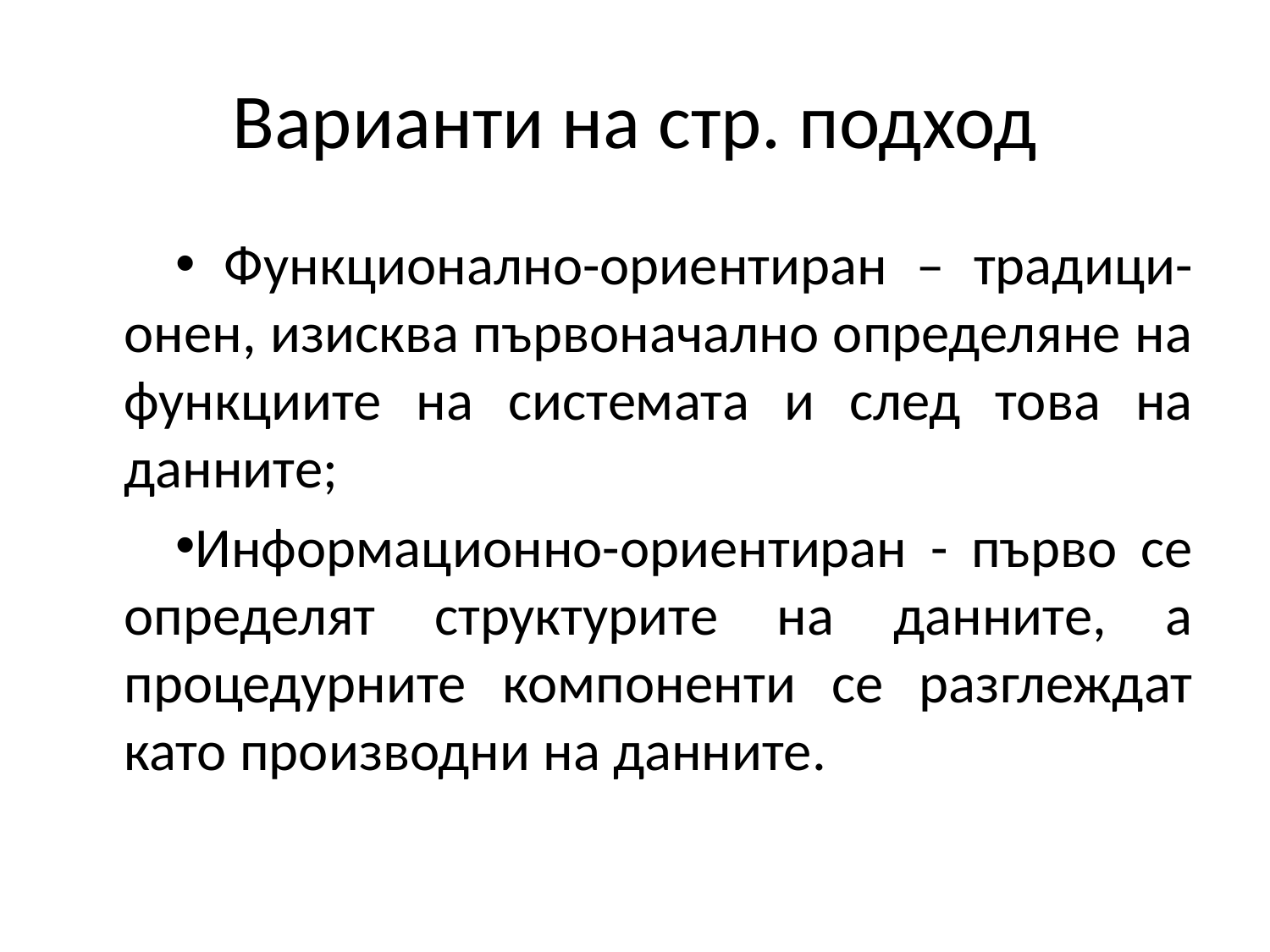

# Варианти на стр. подход
 Функционално-ориентиран – традици-онен, изисква първоначално определяне на функциите на системата и след това на данните;
Информационно-ориентиран - първо се определят структурите на данните, а процедурните компоненти се разглеждат като производни на данните.